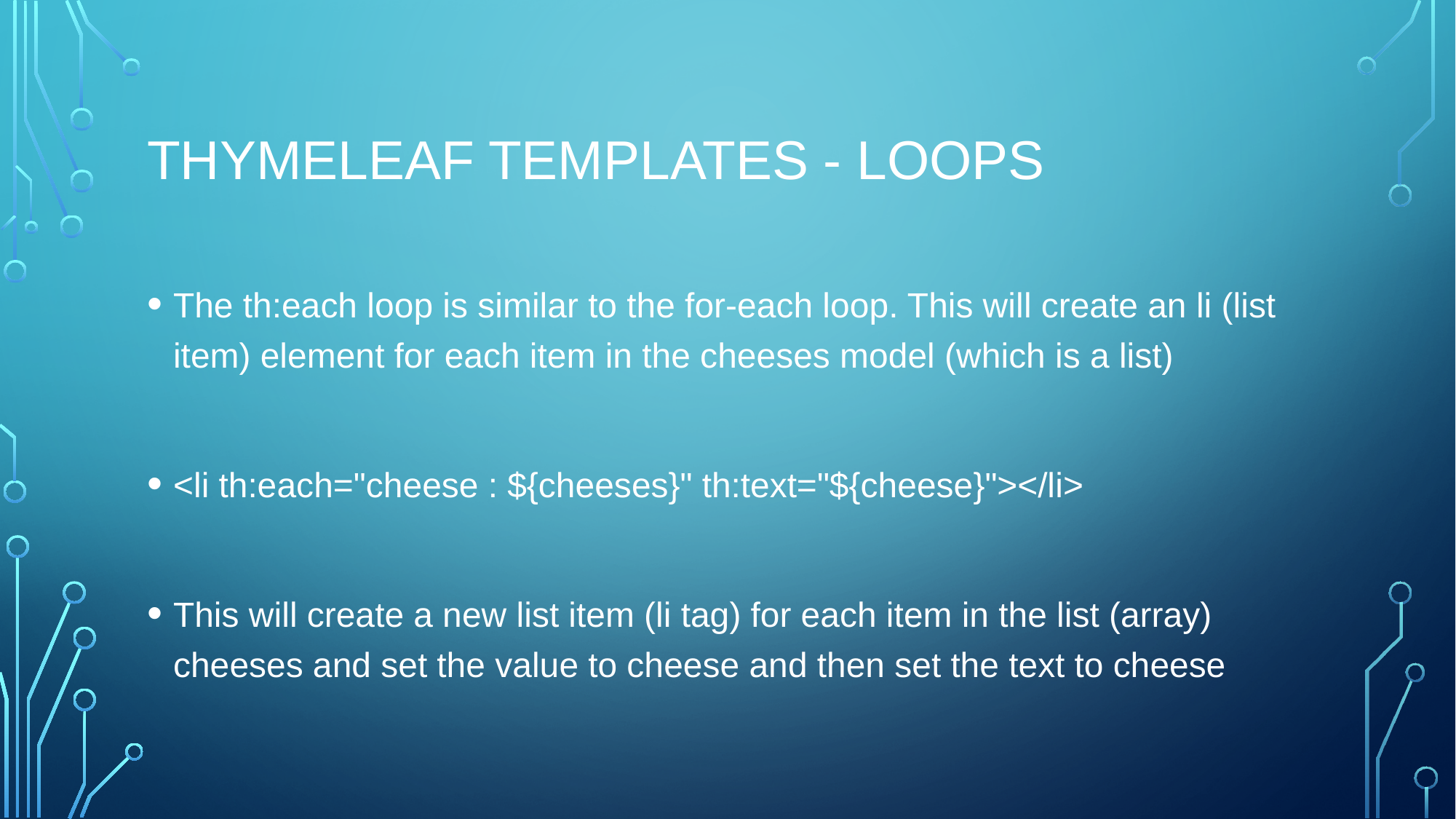

# Thymeleaf templates - loops
The th:each loop is similar to the for-each loop. This will create an li (list item) element for each item in the cheeses model (which is a list)

<li th:each="cheese : ${cheeses}" th:text="${cheese}"></li>

This will create a new list item (li tag) for each item in the list (array) cheeses and set the value to cheese and then set the text to cheese